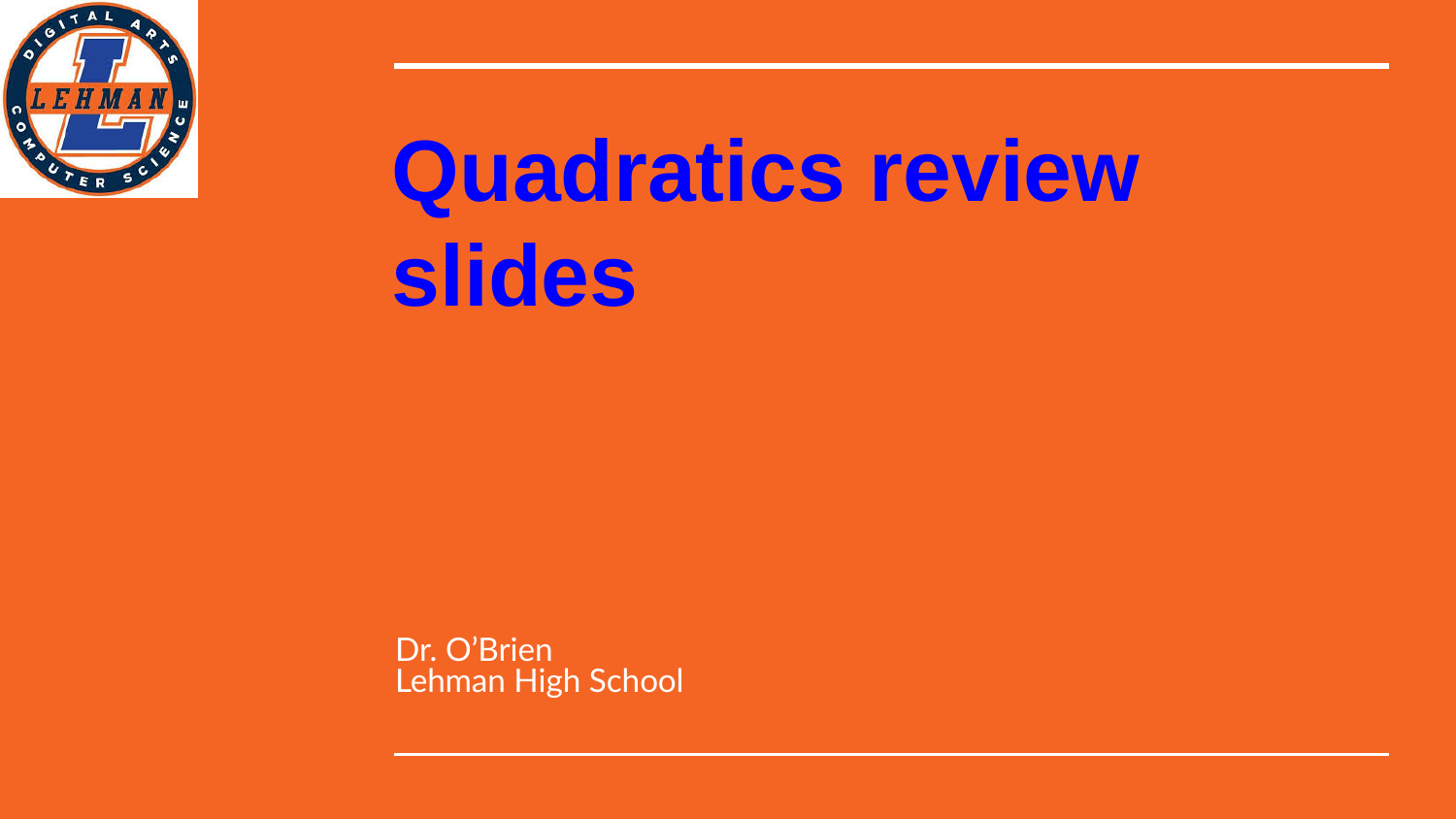

# Quadratics review slides
Dr. O’Brien
Lehman High School